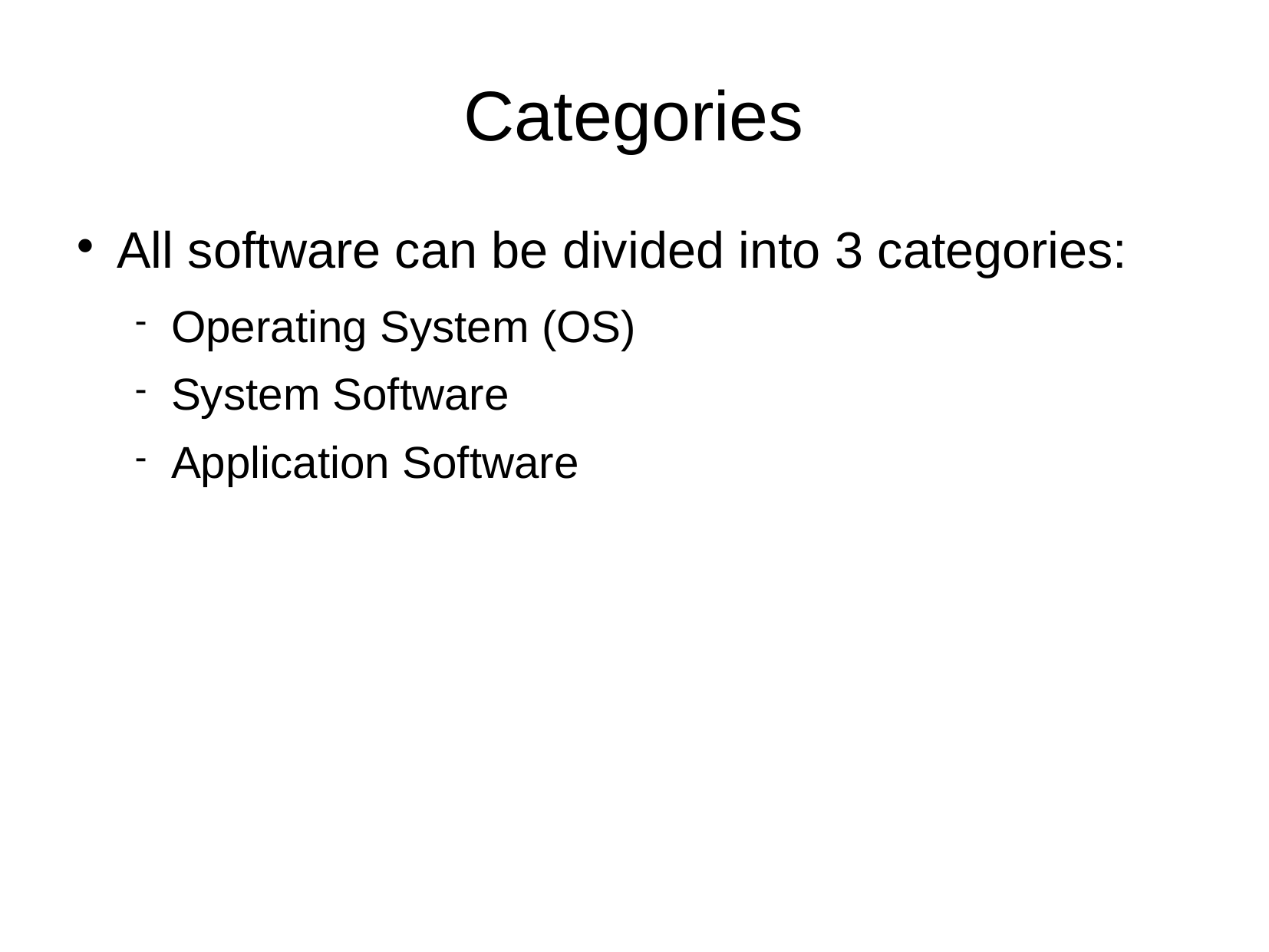

# Categories
All software can be divided into 3 categories:
Operating System (OS)‏
System Software
Application Software